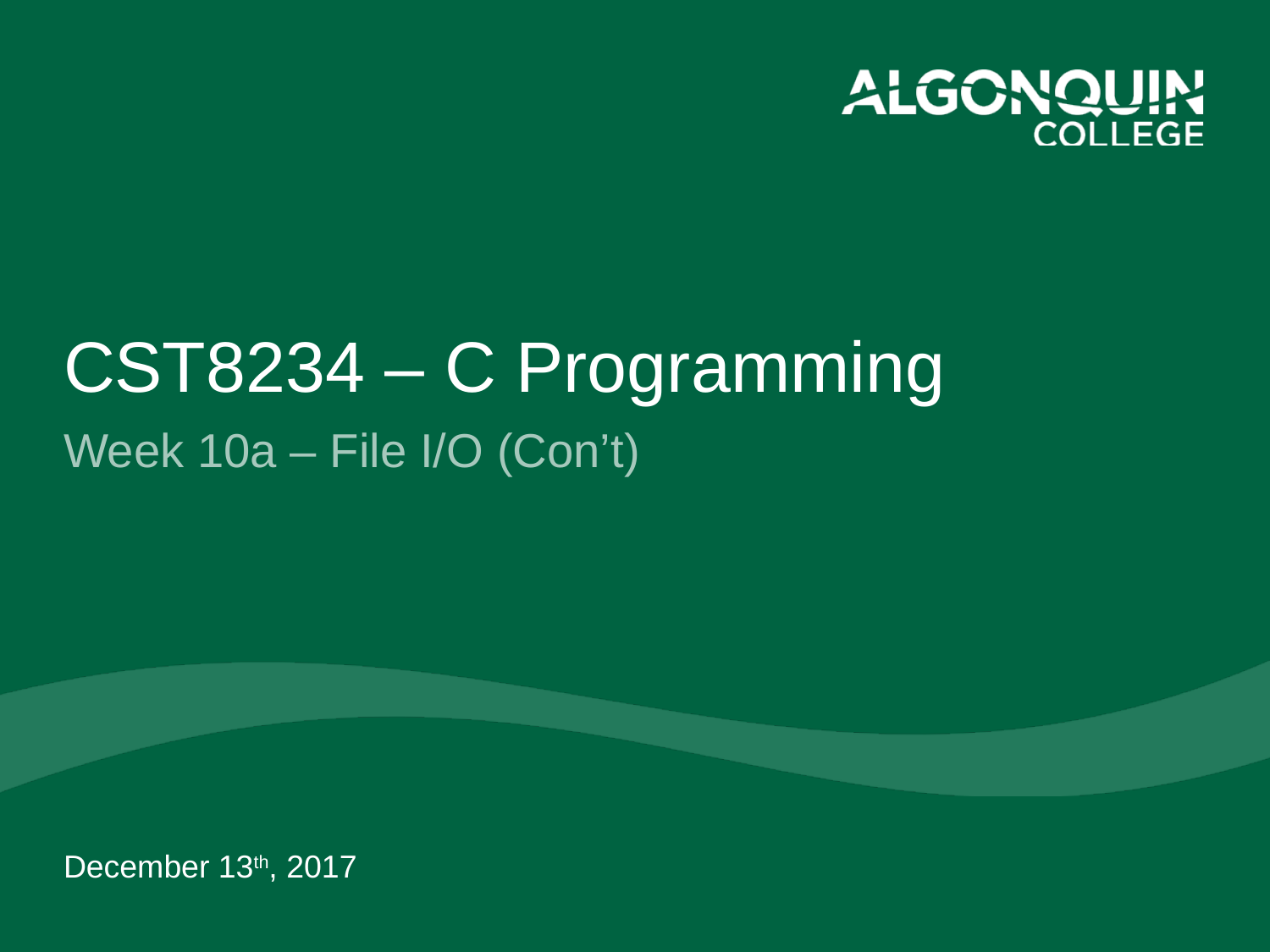

# CST8234 – C Programming
Week 10a – File I/O (Con’t)
December 13th, 2017